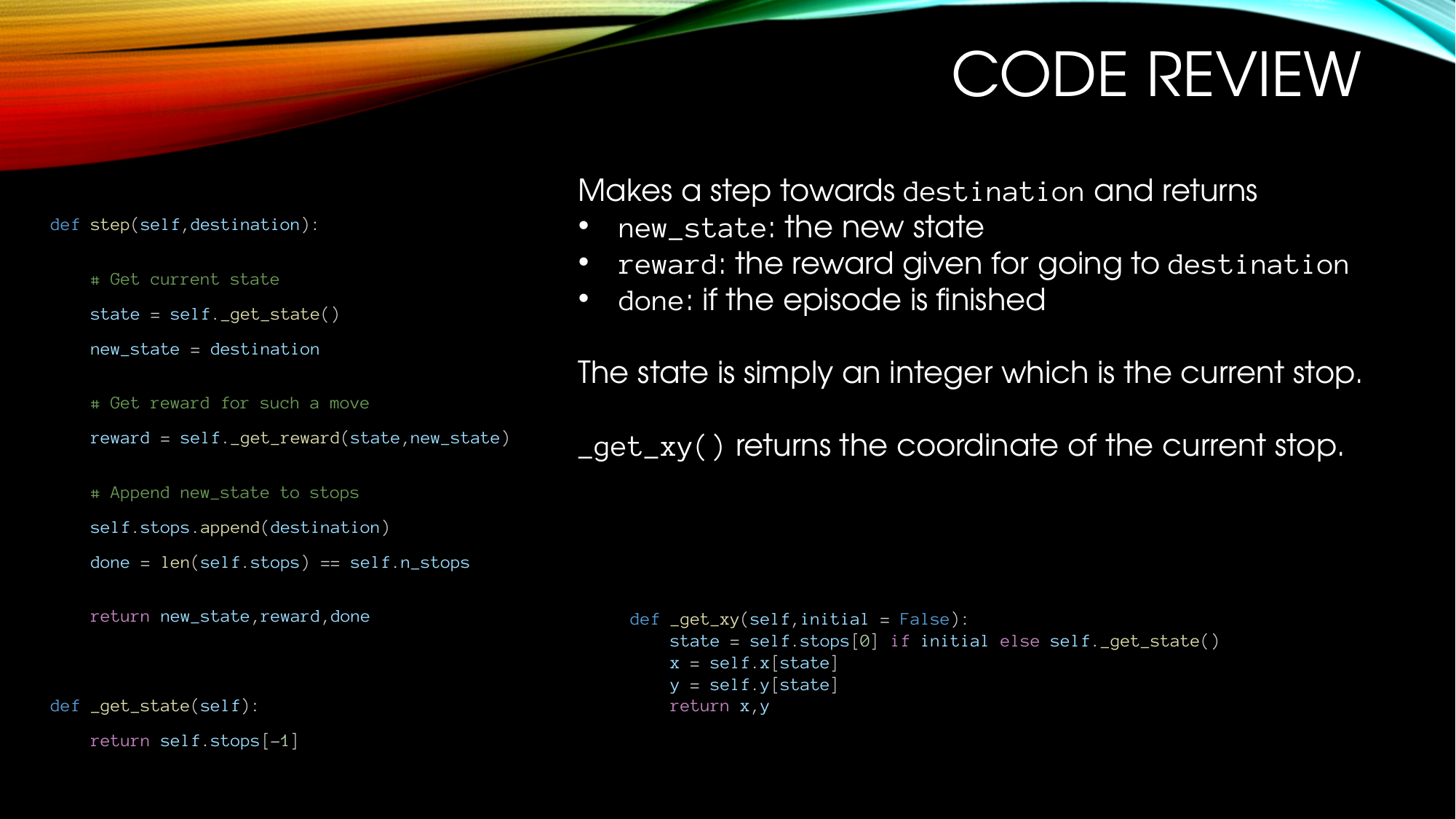

# Code review
Makes a step towards destination and returns
new_state: the new state
reward: the reward given for going to destination
done: if the episode is finished

The state is simply an integer which is the current stop.

_get_xy() returns the coordinate of the current stop.
    def step(self,destination):
        # Get current state
        state = self._get_state()
        new_state = destination
        # Get reward for such a move
        reward = self._get_reward(state,new_state)
        # Append new_state to stops
        self.stops.append(destination)
        done = len(self.stops) == self.n_stops
        return new_state,reward,done

    def _get_state(self):
        return self.stops[-1]
    def _get_xy(self,initial = False):
        state = self.stops[0] if initial else self._get_state()
        x = self.x[state]
        y = self.y[state]
        return x,y